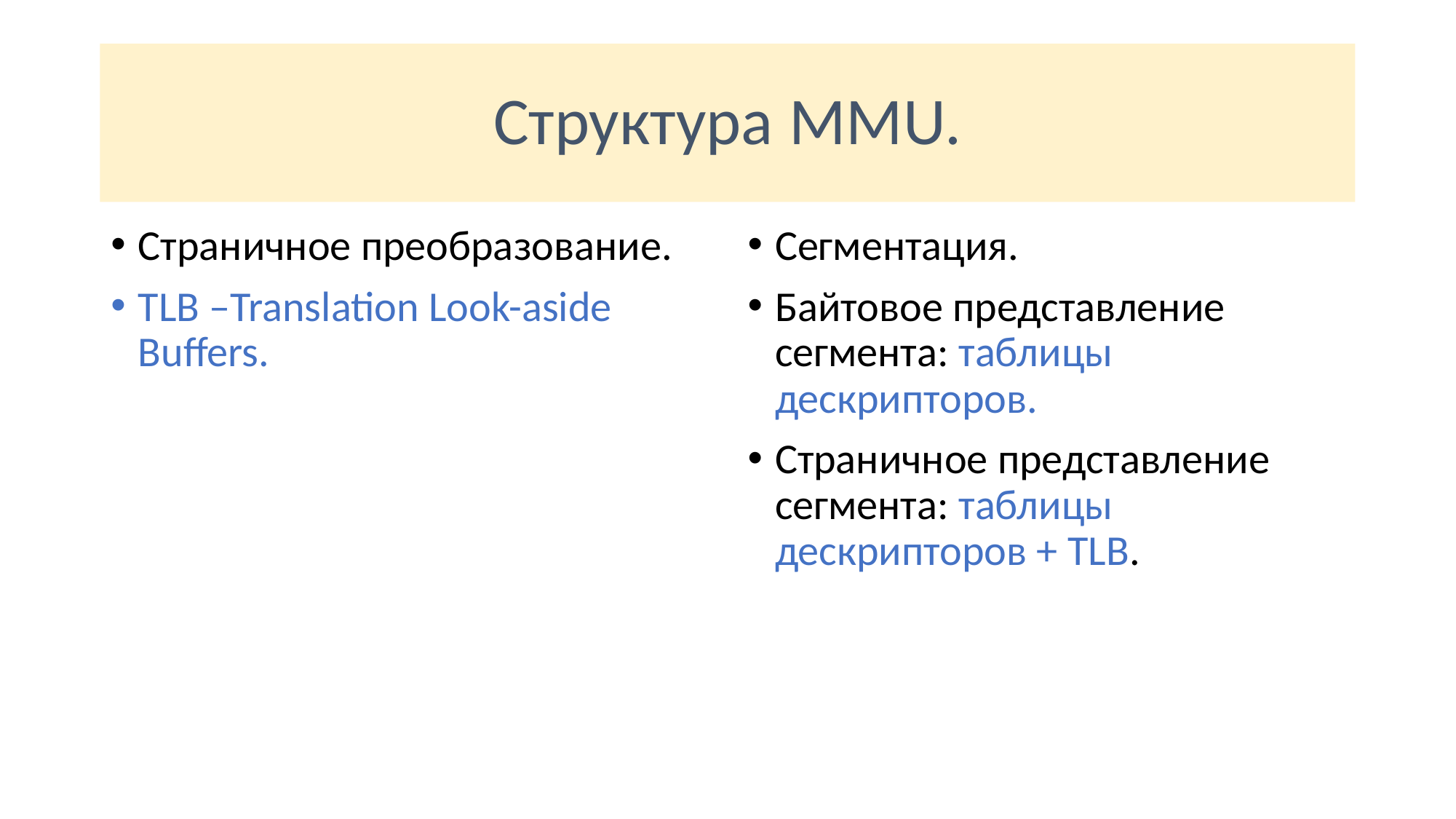

# Структура MMU.
Страничное преобразование.
TLB –Translation Look-aside Buffers.

Сегментация.
Байтовое представление сегмента: таблицы дескрипторов.
Страничное представление сегмента: таблицы дескрипторов + TLB.